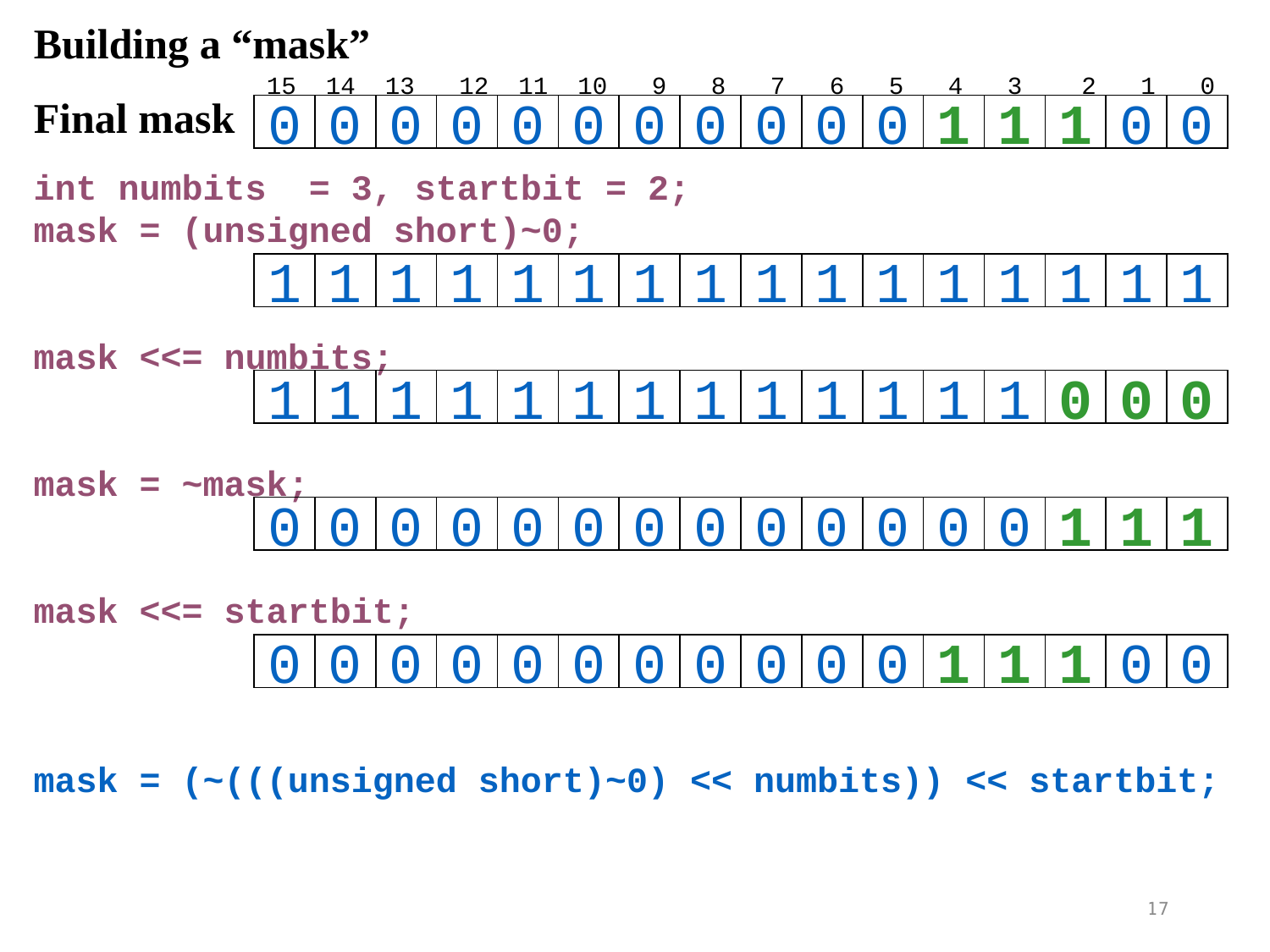

Building a “mask”
15  14  13   12  11  10   9   8   7   6   5   4   3    2   1   0
Final mask
0
0
0
0
0
0
0
0
0
0
0
1
1
1
0
0
int numbits  = 3, startbit = 2;
mask = (unsigned short)~0;

mask <<= numbits;

mask = ~mask;

mask <<= startbit;

mask = (~(((unsigned short)~0) << numbits)) << startbit;

1
1
1
1
1
1
1
1
1
1
1
1
1
1
1
1
1
1
1
1
1
1
1
1
1
1
1
1
1
0
0
0
0
0
0
0
0
0
0
0
0
0
0
0
0
1
1
1
0
0
0
0
0
0
0
0
0
0
0
1
1
1
0
0
17